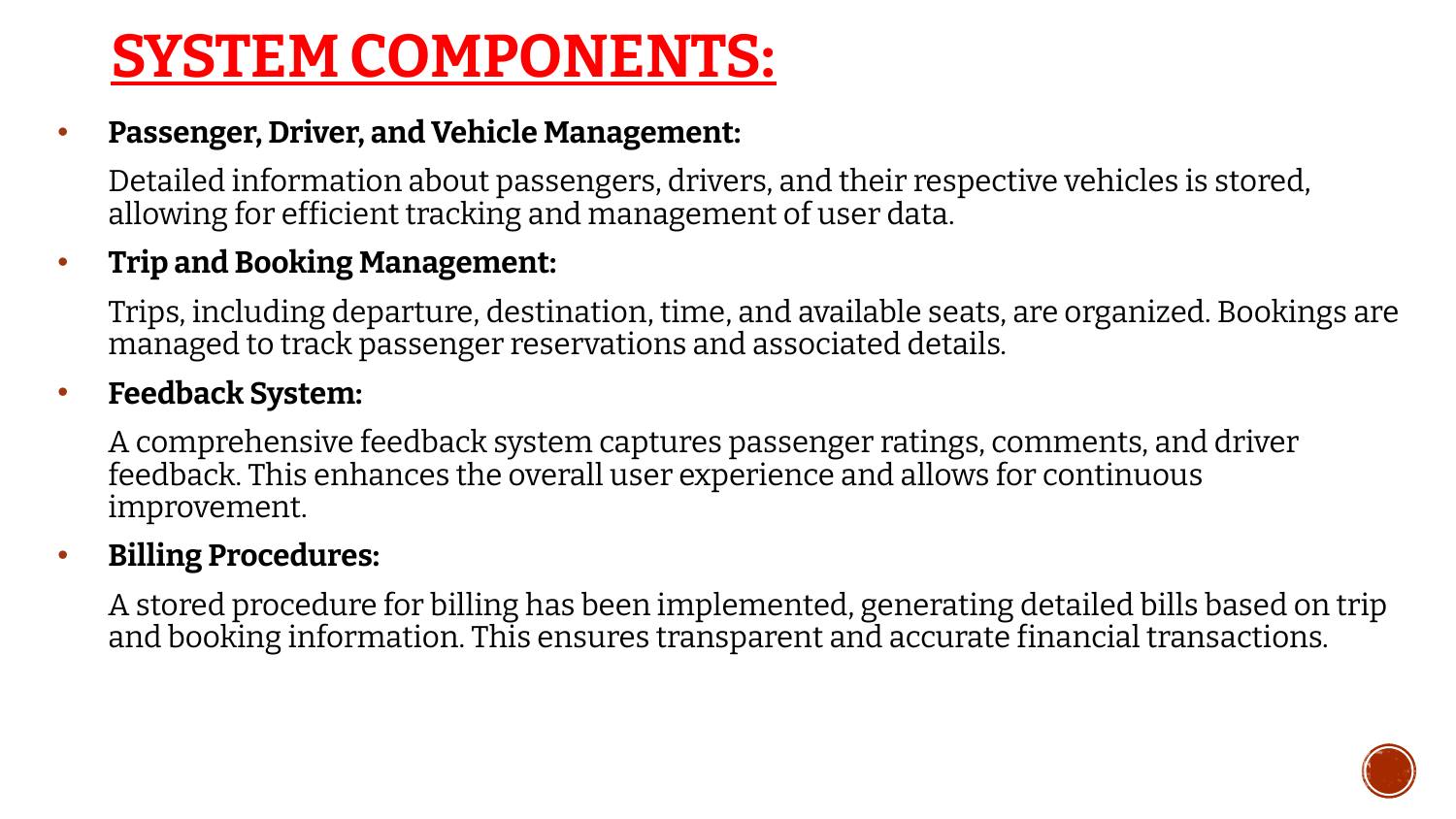

# System Components:
Passenger, Driver, and Vehicle Management:
Detailed information about passengers, drivers, and their respective vehicles is stored, allowing for efficient tracking and management of user data.
Trip and Booking Management:
Trips, including departure, destination, time, and available seats, are organized. Bookings are managed to track passenger reservations and associated details.
Feedback System:
A comprehensive feedback system captures passenger ratings, comments, and driver feedback. This enhances the overall user experience and allows for continuous improvement.
Billing Procedures:
A stored procedure for billing has been implemented, generating detailed bills based on trip and booking information. This ensures transparent and accurate financial transactions.